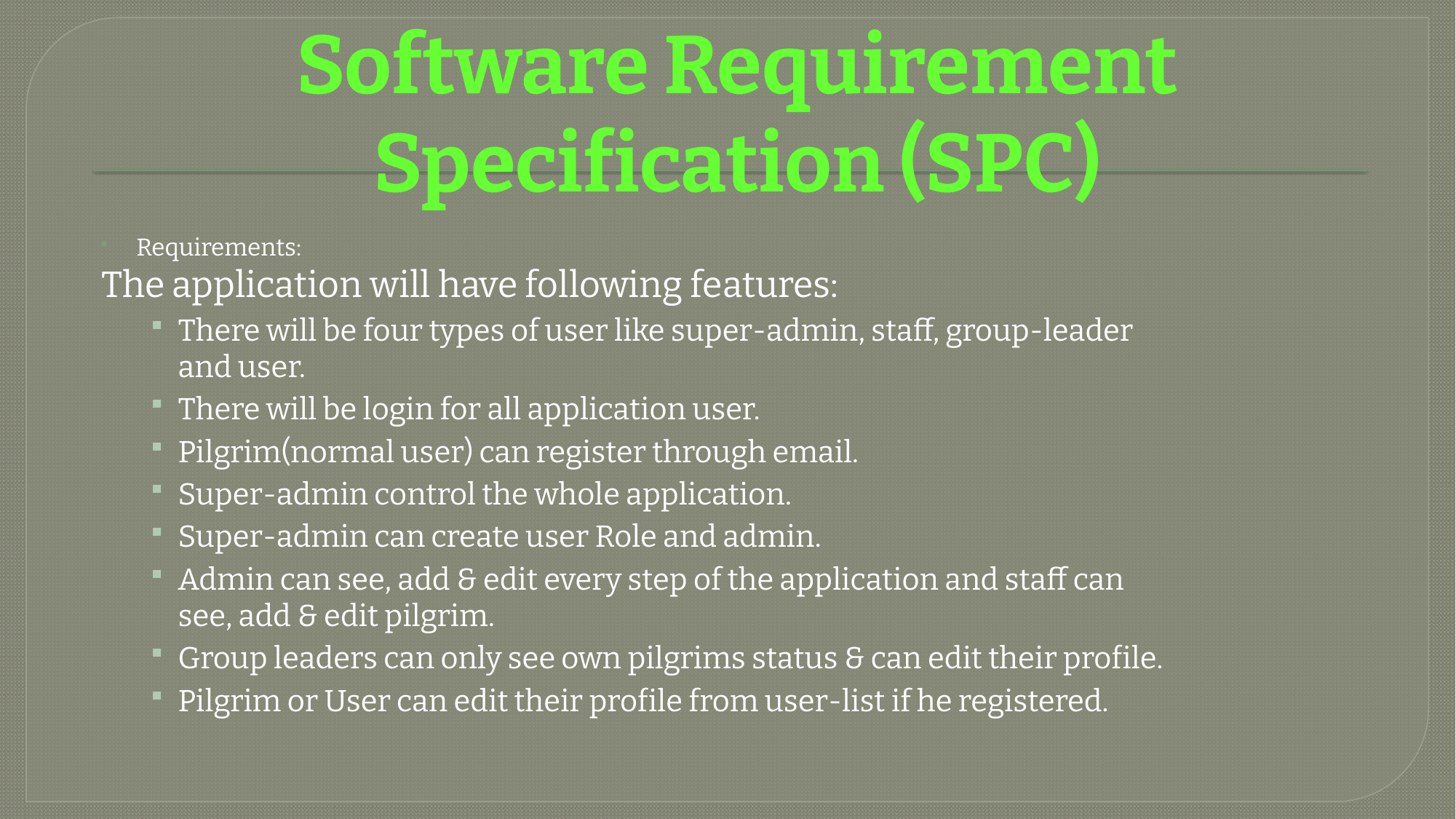

# Software Requirement Specification (SPC)
Requirements:
The application will have following features:
There will be four types of user like super-admin, staff, group-leader and user.
There will be login for all application user.
Pilgrim(normal user) can register through email.
Super-admin control the whole application.
Super-admin can create user Role and admin.
Admin can see, add & edit every step of the application and staff can see, add & edit pilgrim.
Group leaders can only see own pilgrims status & can edit their profile.
Pilgrim or User can edit their profile from user-list if he registered.